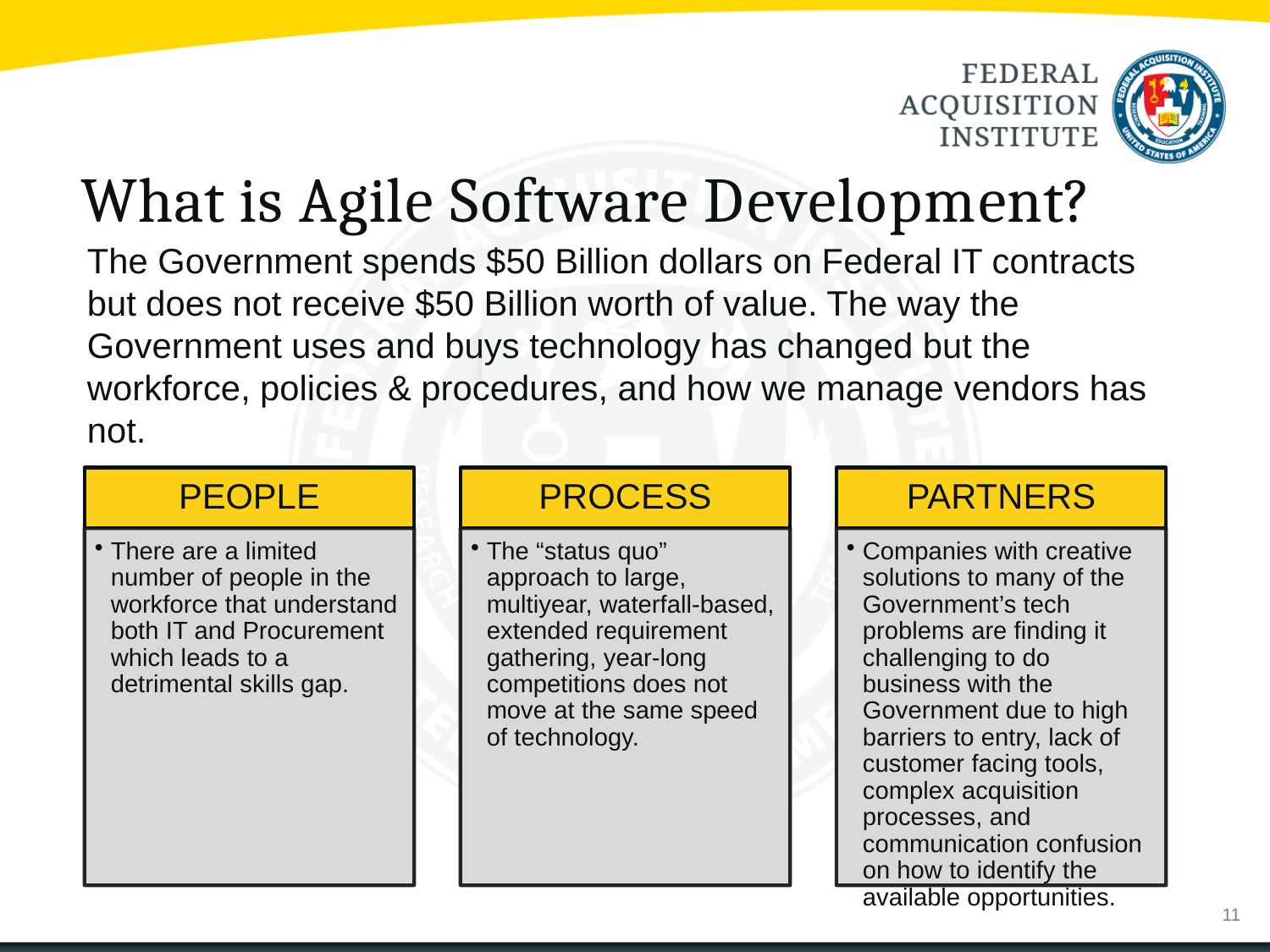

# What is Agile Software Development?

The Government spends $50 Billion dollars on Federal IT contracts but does not receive $50 Billion worth of value. The way the Government uses and buys technology has changed but the workforce, policies & procedures, and how we manage vendors has not.

PEOPLE
There are a limited number of people in the workforce that understand both IT and Procurement which leads to a detrimental skills gap.
PROCESS
The “status quo” approach to large, multiyear, waterfall-based, extended requirement gathering, year-long competitions does not move at the same speed of technology.
PARTNERS
Companies with creative solutions to many of the Government’s tech problems are finding it challenging to do business with the Government due to high barriers to entry, lack of customer facing tools, complex acquisition processes, and communication confusion on how to identify the available opportunities.
11